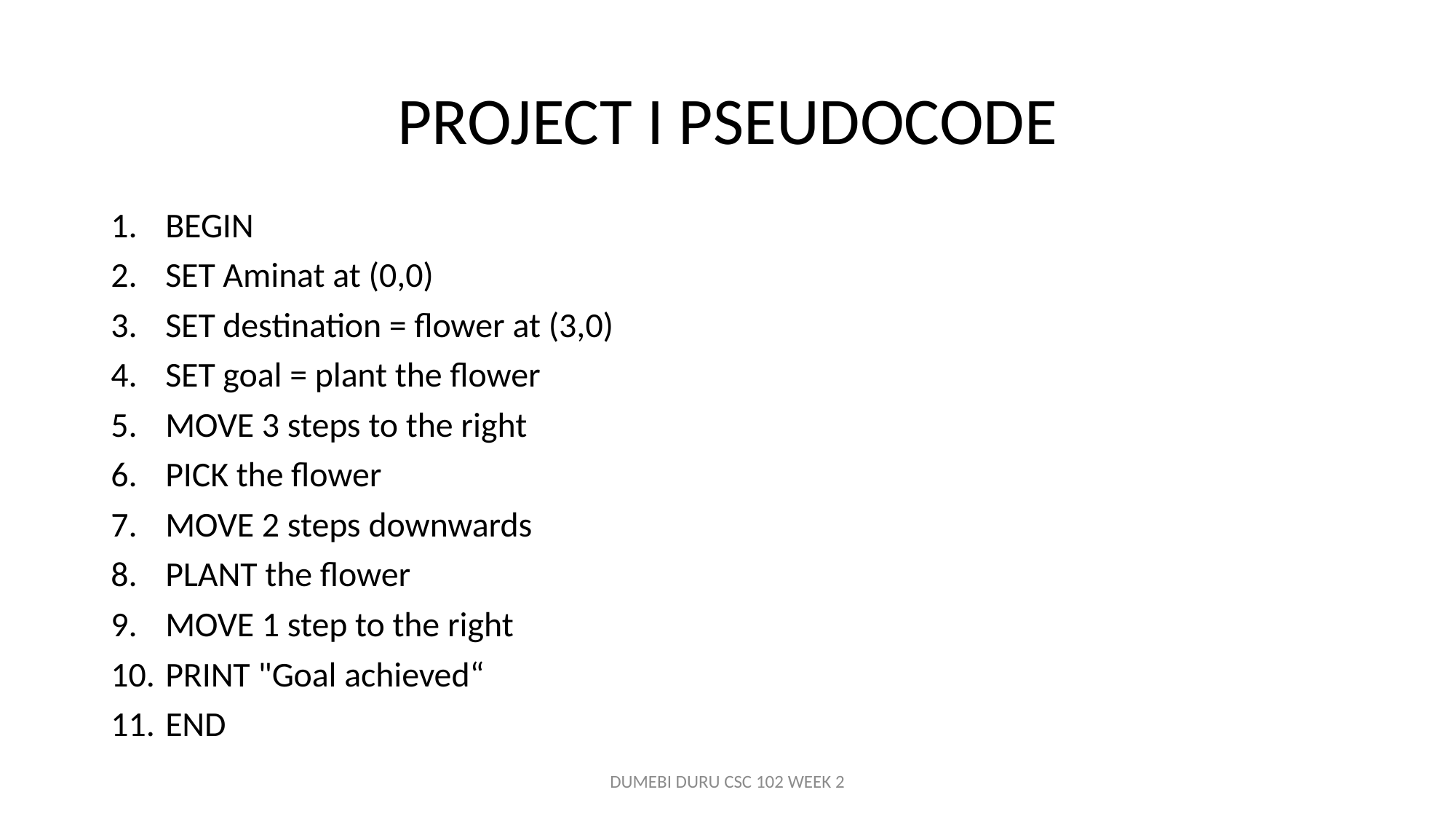

# PROJECT I PSEUDOCODE
BEGIN
SET Aminat at (0,0)
SET destination = flower at (3,0)
SET goal = plant the flower
MOVE 3 steps to the right
PICK the flower
MOVE 2 steps downwards
PLANT the flower
MOVE 1 step to the right
PRINT "Goal achieved“
END
DUMEBI DURU CSC 102 WEEK 2